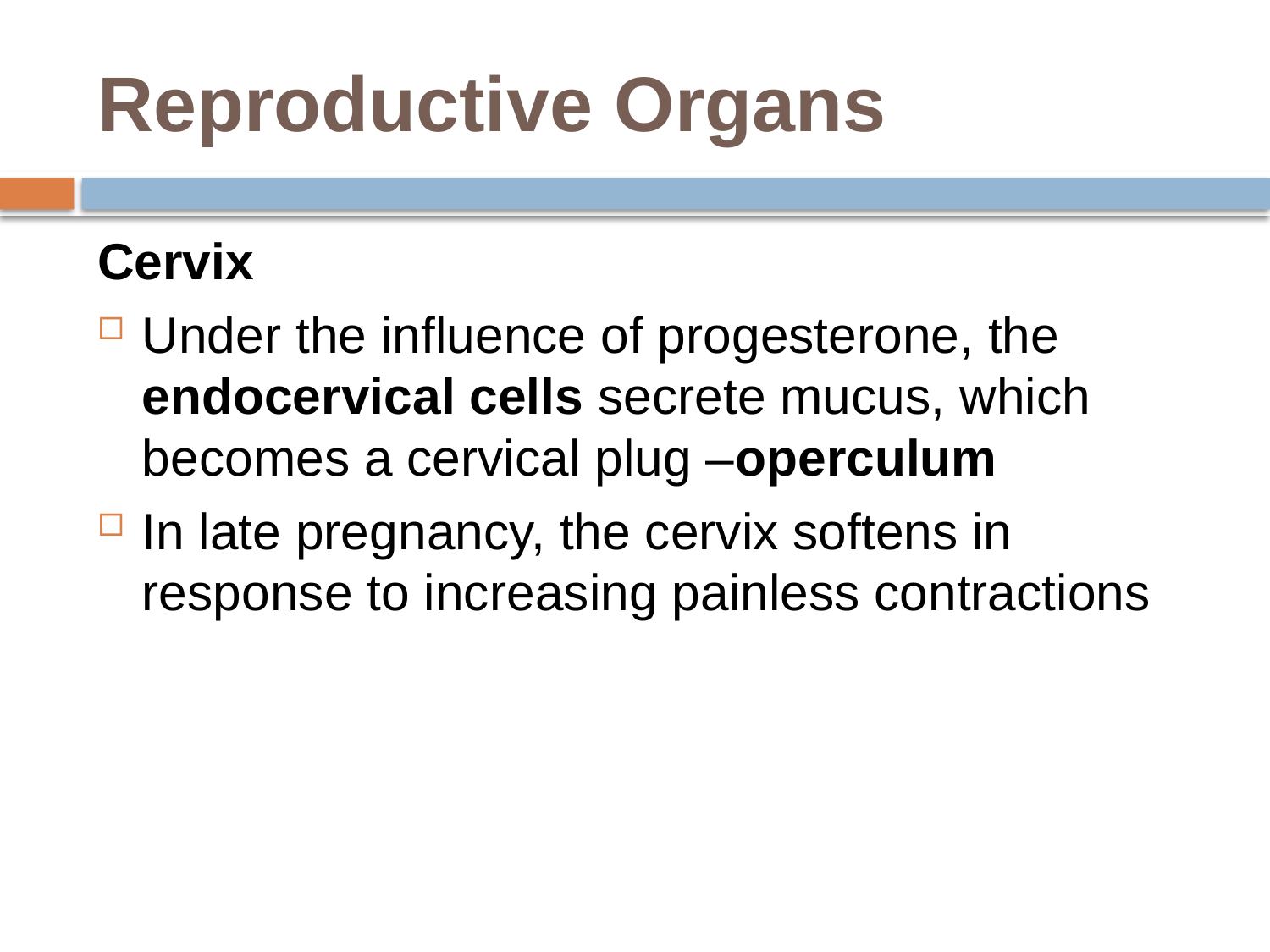

# Reproductive Organs
Cervix
Under the influence of progesterone, the endocervical cells secrete mucus, which becomes a cervical plug –operculum
In late pregnancy, the cervix softens in response to increasing painless contractions